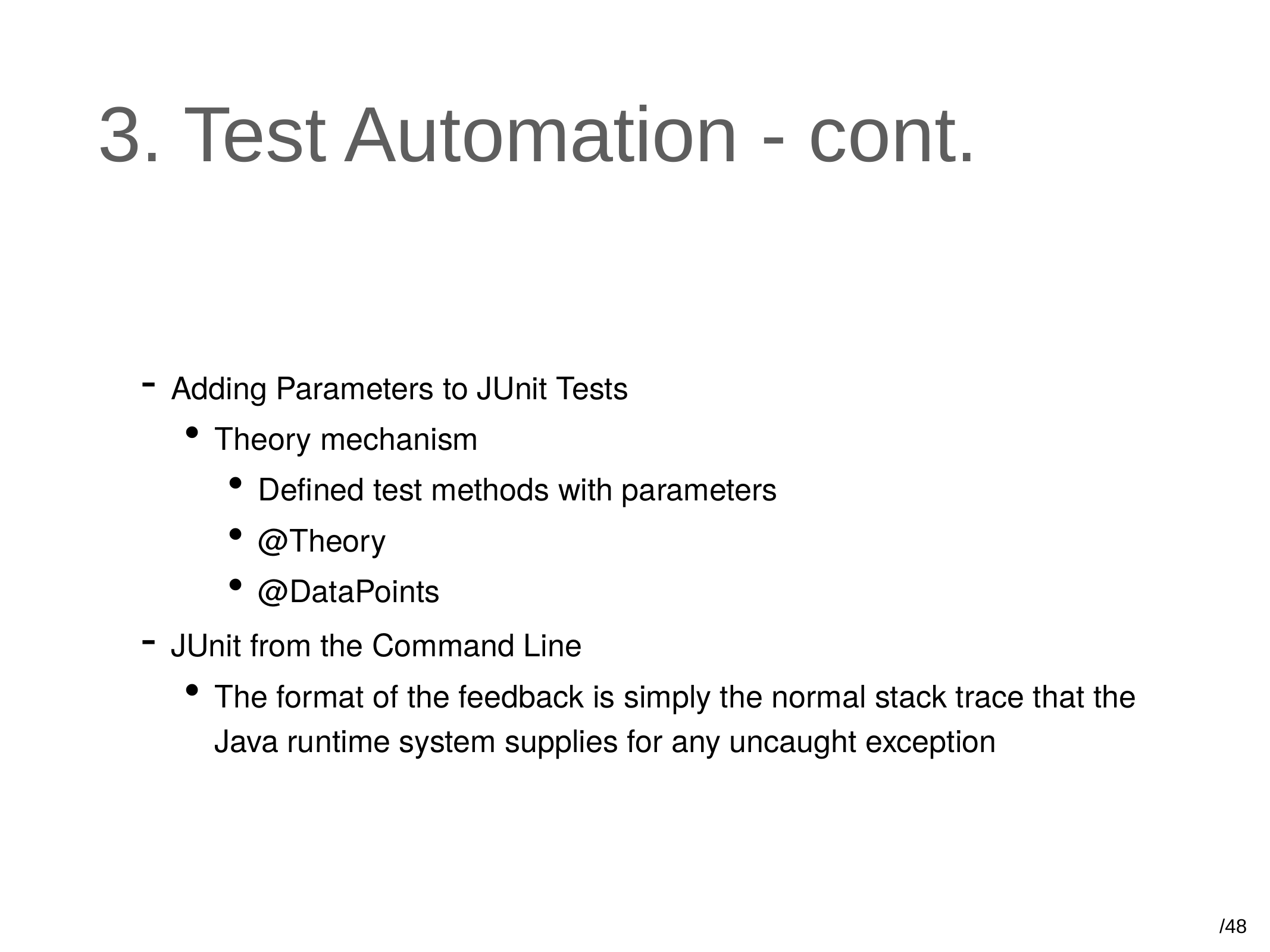

# 3. Test Automation - cont.
Adding Parameters to JUnit Tests
Theory mechanism
Defined test methods with parameters
@Theory
@DataPoints
JUnit from the Command Line
The format of the feedback is simply the normal stack trace that the Java runtime system supplies for any uncaught exception
41